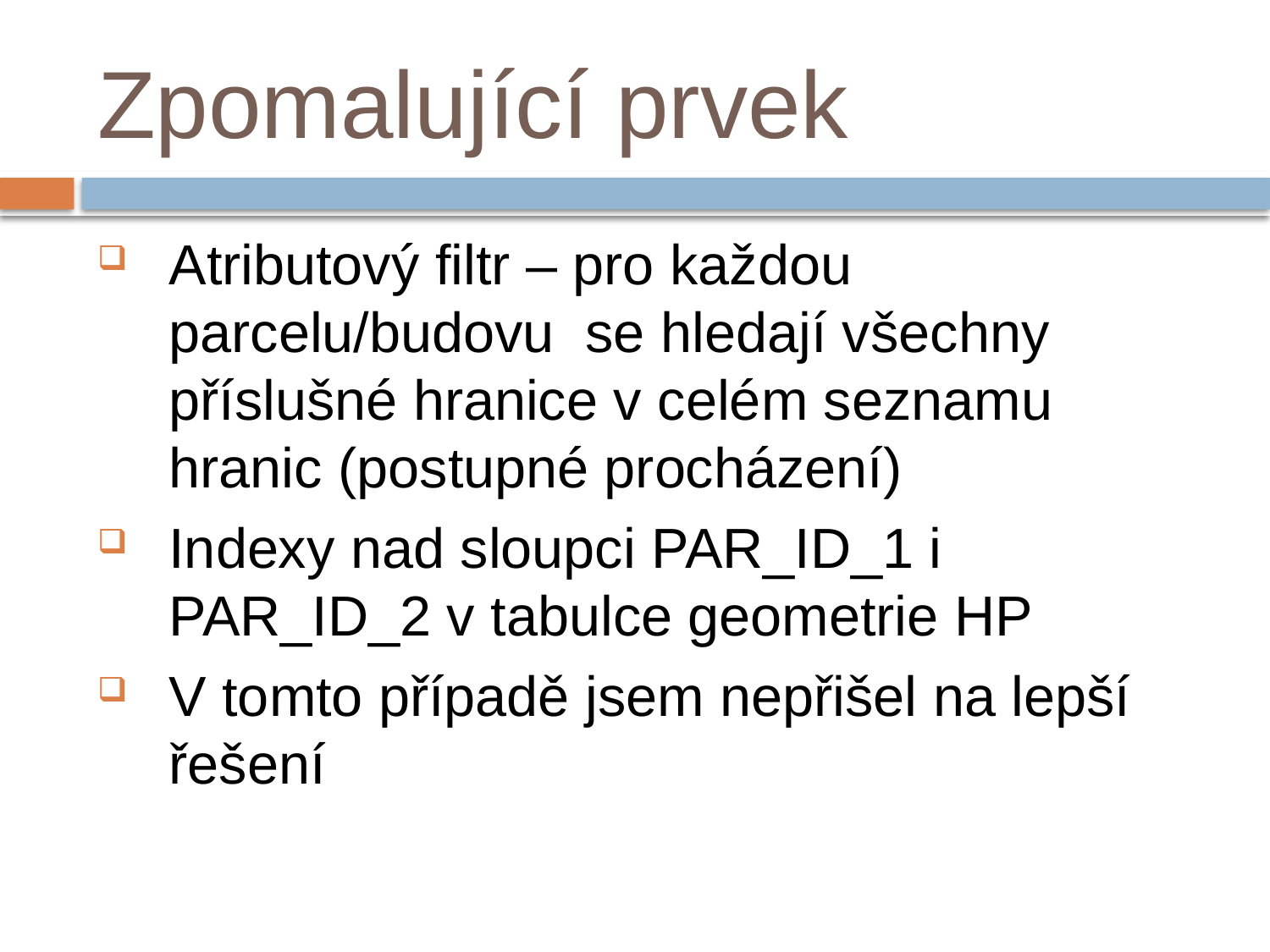

# Zpomalující prvek
Atributový filtr – pro každou parcelu/budovu  se hledají všechny příslušné hranice v celém seznamu hranic (postupné procházení)
Indexy nad sloupci PAR_ID_1 i PAR_ID_2 v tabulce geometrie HP
V tomto případě jsem nepřišel na lepší řešení